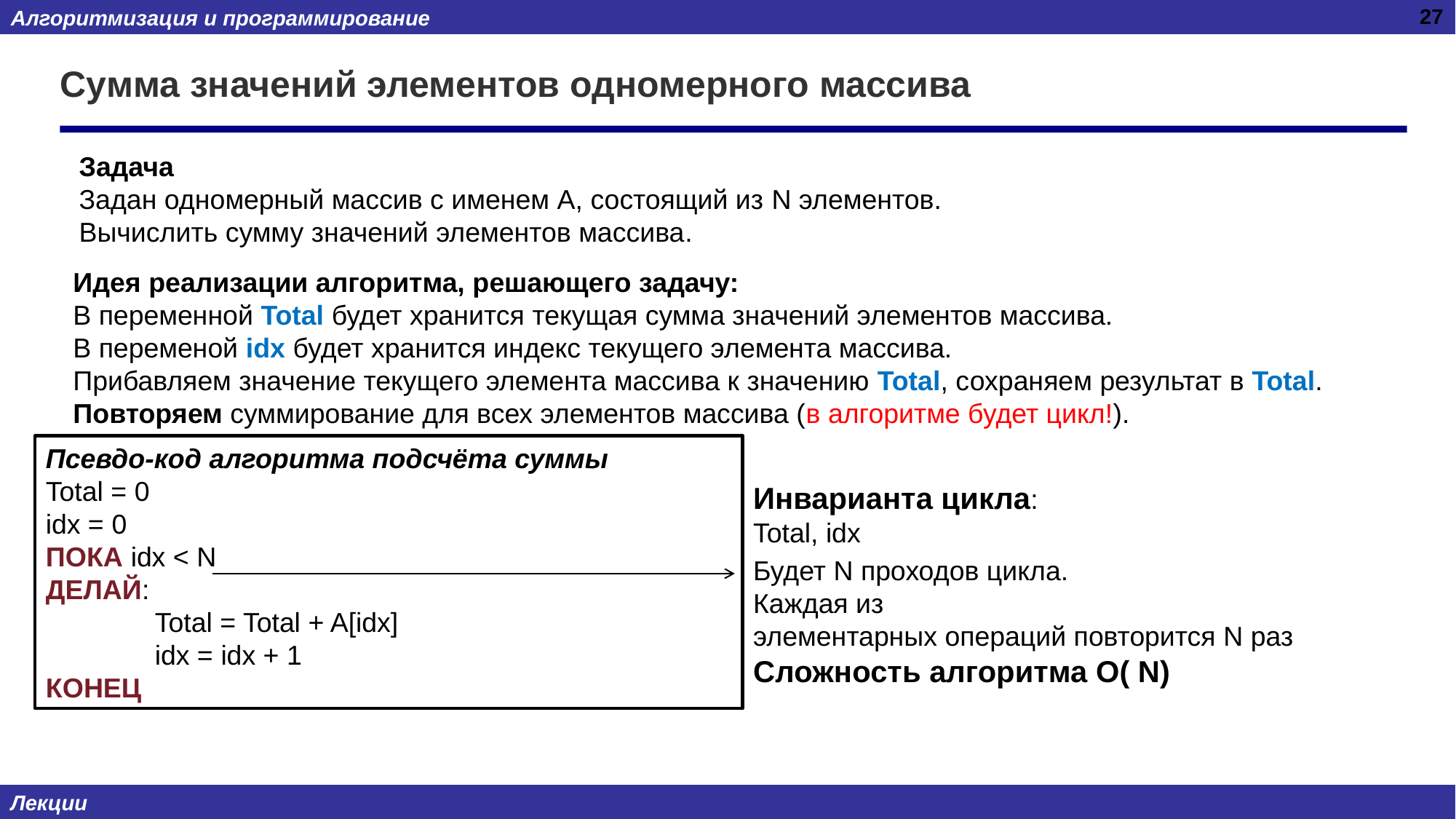

27
# Сумма значений элементов одномерного массива
Задача
Задан одномерный массив с именем А, состоящий из N элементов.
Вычислить сумму значений элементов массива.
Идея реализации алгоритма, решающего задачу:
В переменной Total будет хранится текущая сумма значений элементов массива.
В переменой idx будет хранится индекс текущего элемента массива.
Прибавляем значение текущего элемента массива к значению Total, сохраняем результат в Total.
Повторяем суммирование для всех элементов массива (в алгоритме будет цикл!).
Псевдо-код алгоритма подсчёта суммы
Total = 0
idx = 0
ПОКА idx < N
ДЕЛАЙ:
	Total = Total + A[idx]
	idx = idx + 1
КОНЕЦ
Инварианта цикла:
Total, idx
Будет N проходов цикла.
Каждая из
элементарных операций повторится N раз
Сложность алгоритма O( N)